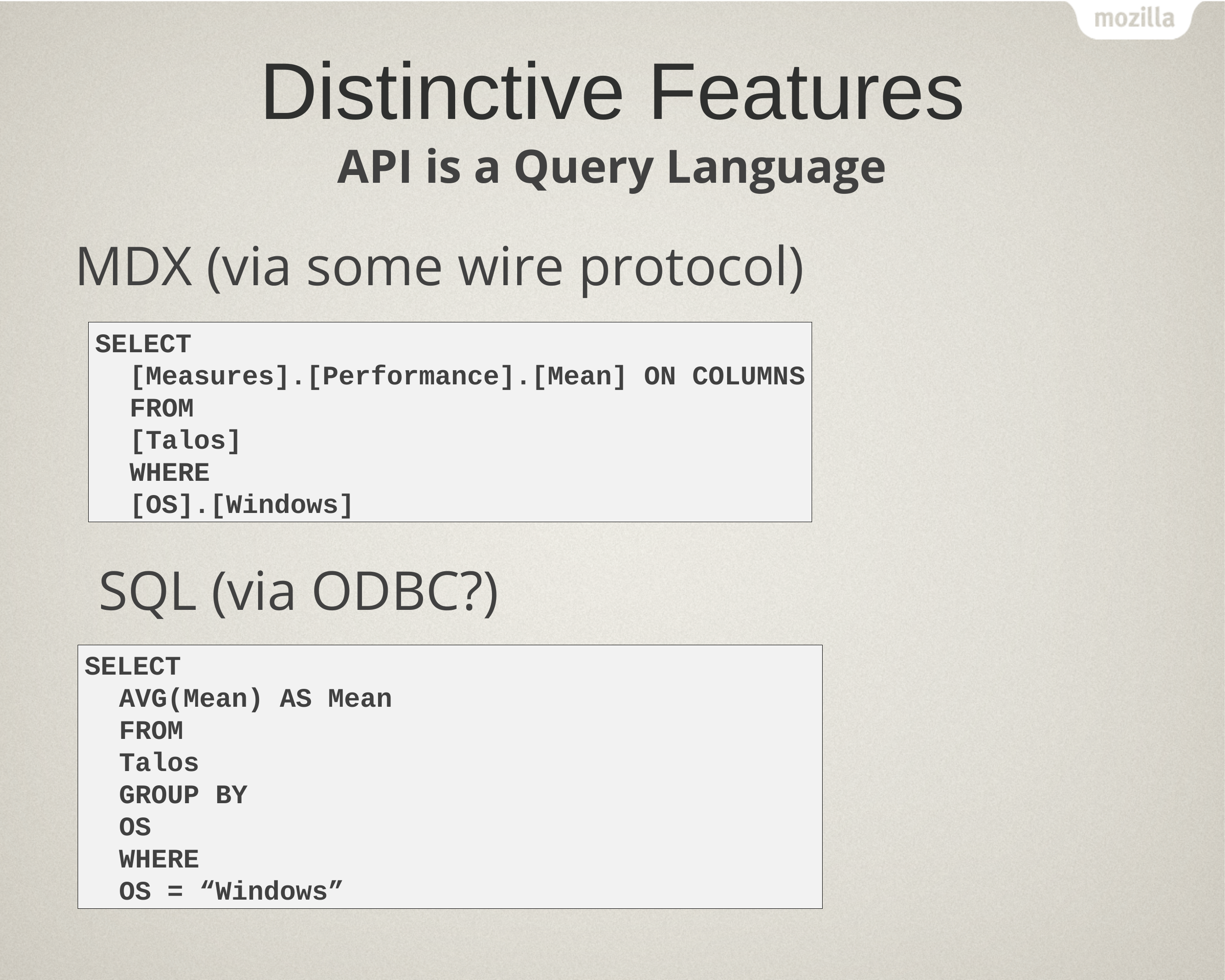

# Distinctive Features
API is a Query Language
MDX (via some wire protocol)
SELECT
[Measures].[Performance].[Mean] ON COLUMNS
FROM
[Talos]
WHERE
[OS].[Windows]
SQL (via ODBC?)
SELECT
AVG(Mean) AS Mean
FROM
Talos
GROUP BY
OS
WHERE
OS = “Windows”